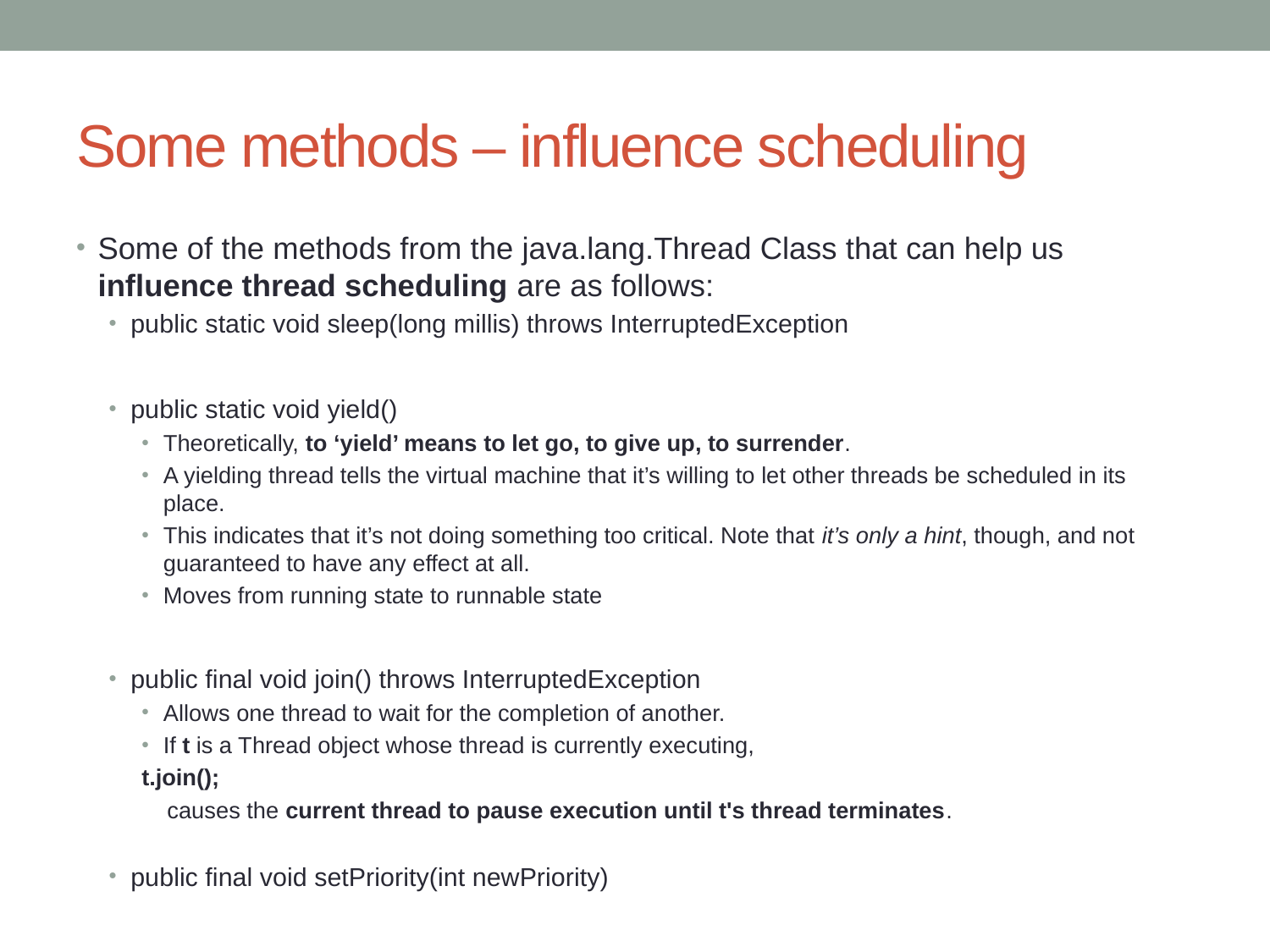

# Some methods – influence scheduling
Some of the methods from the java.lang.Thread Class that can help us influence thread scheduling are as follows:
public static void sleep(long millis) throws InterruptedException

public static void yield()
Theoretically, to ‘yield’ means to let go, to give up, to surrender.
A yielding thread tells the virtual machine that it’s willing to let other threads be scheduled in its place.
This indicates that it’s not doing something too critical. Note that it’s only a hint, though, and not guaranteed to have any effect at all.
Moves from running state to runnable state

public final void join() throws InterruptedException
Allows one thread to wait for the completion of another.
If t is a Thread object whose thread is currently executing,
		t.join();
    causes the current thread to pause execution until t's thread terminates.

public final void setPriority(int newPriority)